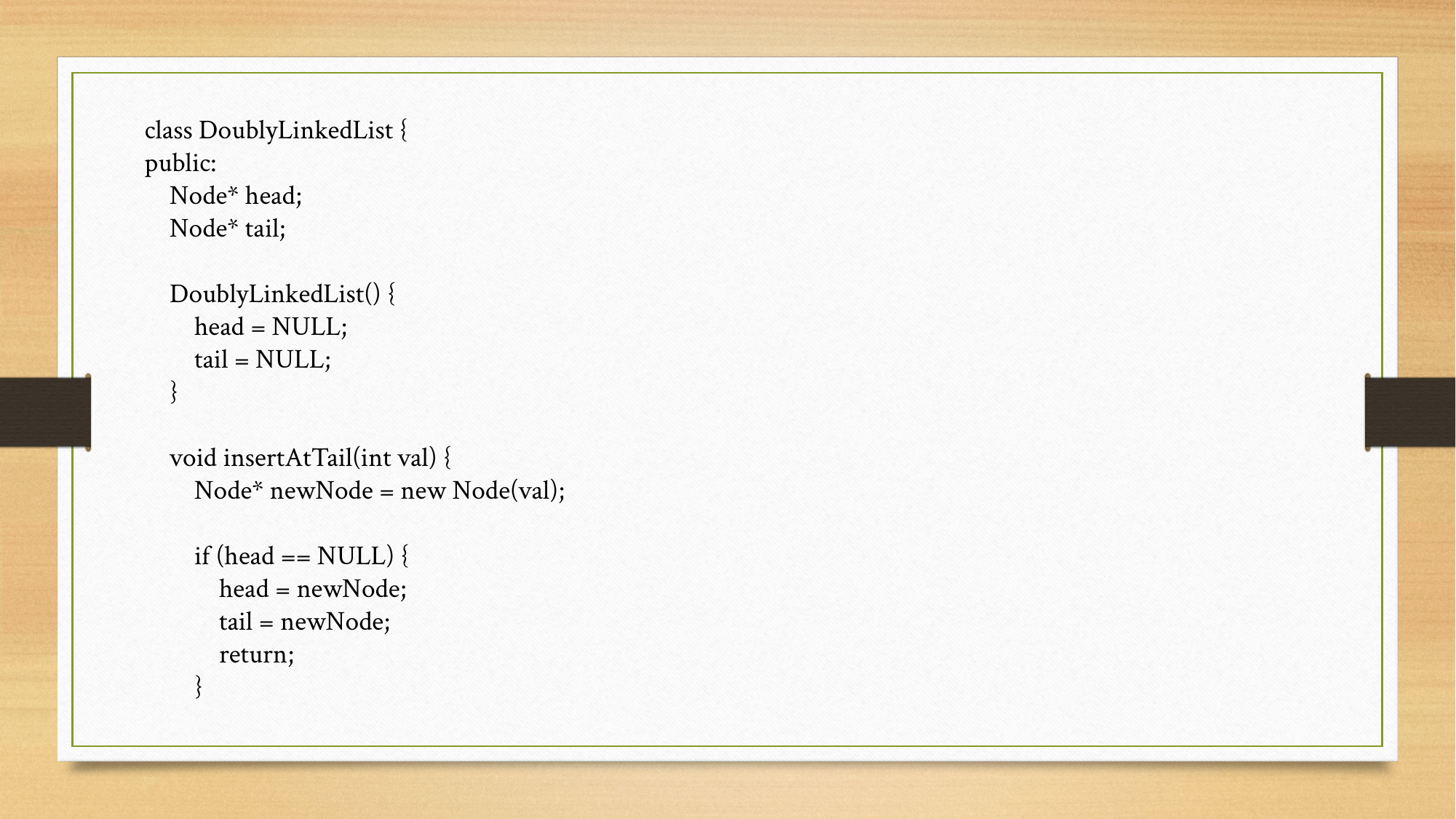

class DoublyLinkedList {
public:
    Node* head;
    Node* tail;

    DoublyLinkedList() {
        head = NULL;
        tail = NULL;
    }

    void insertAtTail(int val) {
        Node* newNode = new Node(val);

        if (head == NULL) {
            head = newNode;
            tail = newNode;
            return;
        }